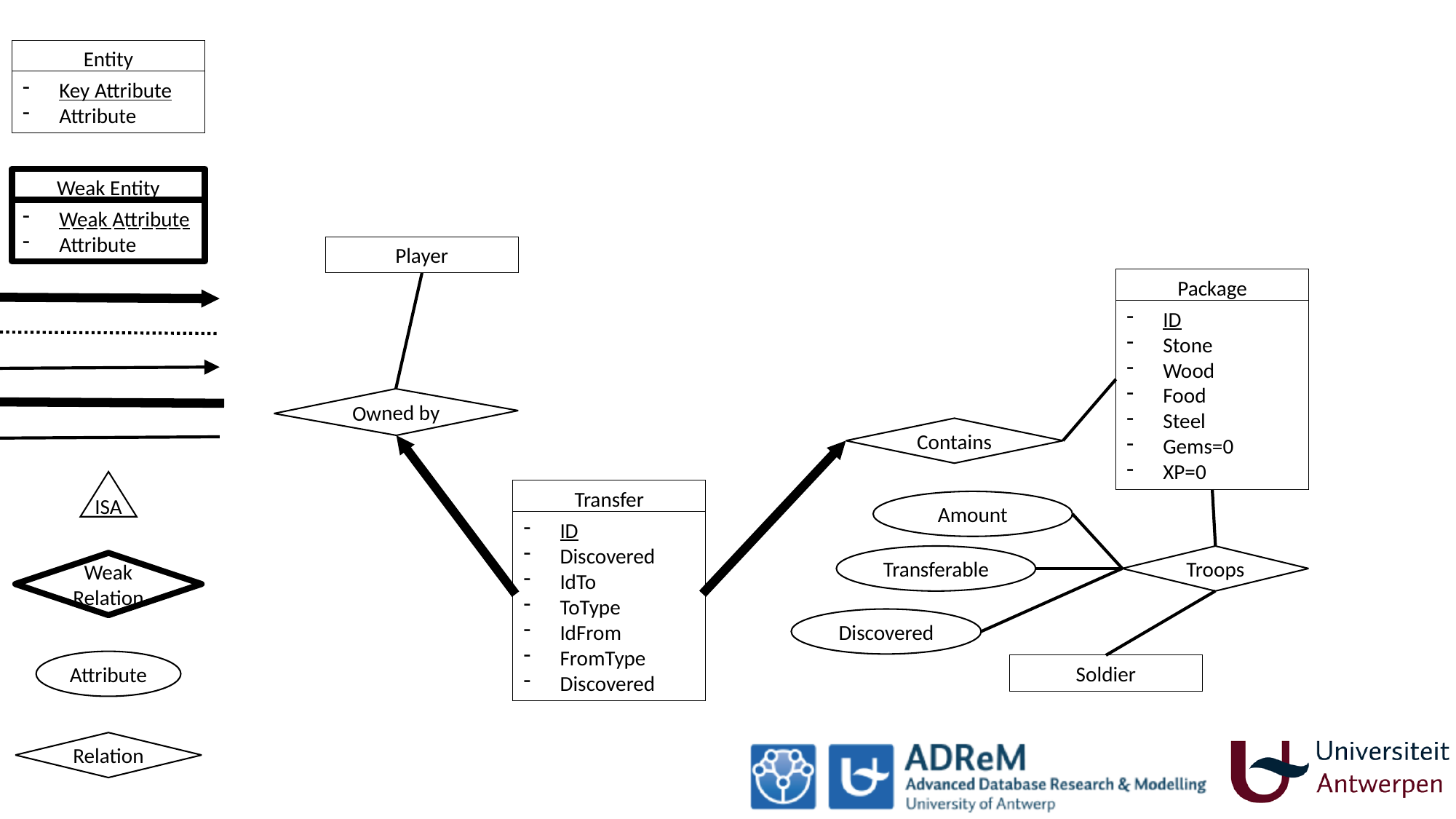

Entity
Key Attribute
Attribute
Weak Entity
Weak Attribute
Attribute
Player
Package
ID
Stone
Wood
Food
Gems
XP
Package
ID
Stone
Wood
Food
Gems
XP
Package
ID
Stone
Wood
Food
Steel
Gems=0
XP=0
Owned by
Contains
ISA
Transfer
ID
Discovered
IdTo
ToType
IdFrom
FromType
Discovered
Amount
Transferable
Troops
Weak
Relation
Discovered
Attribute
Soldier
Relation